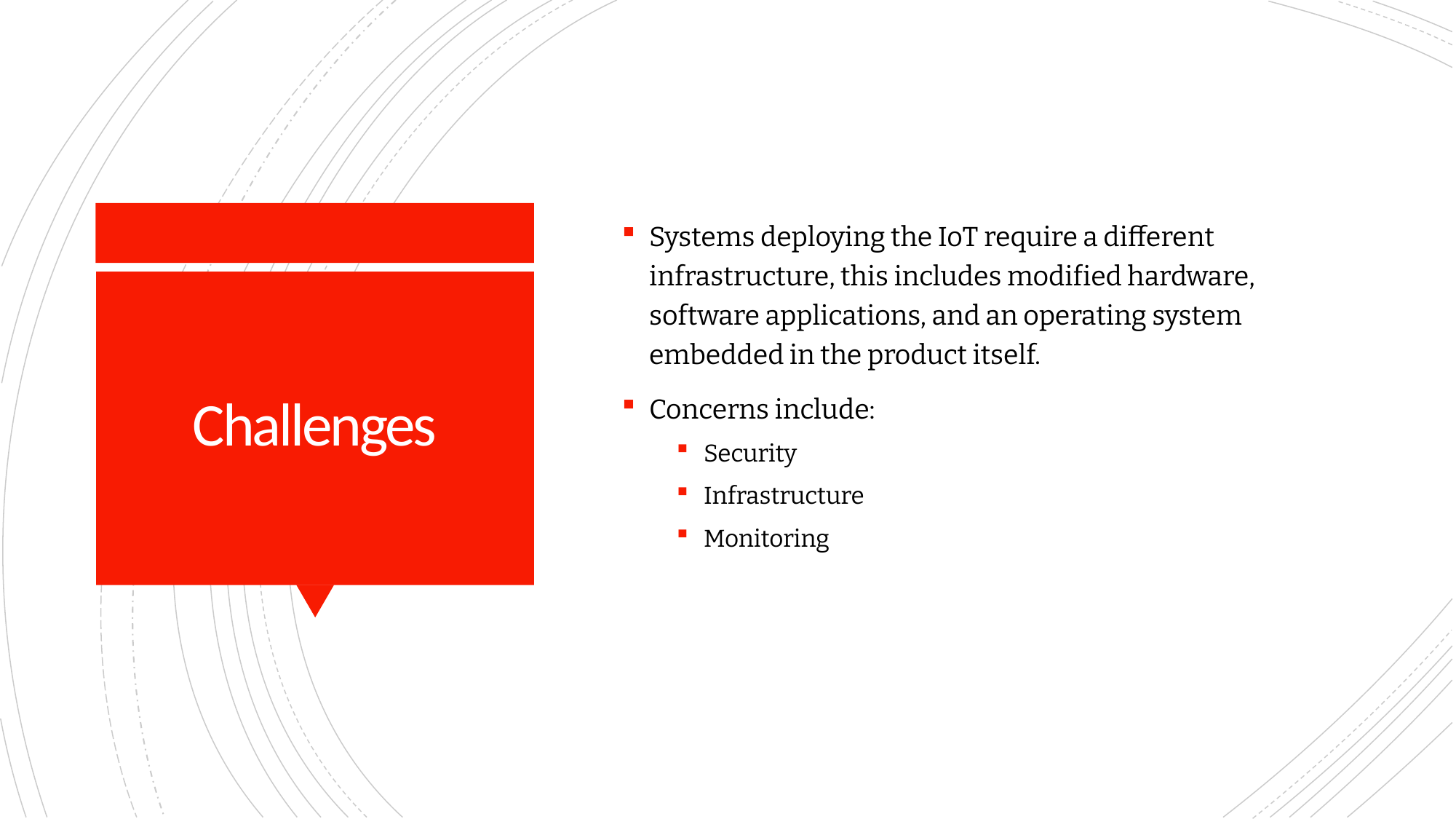

Systems deploying the IoT require a different infrastructure, this includes modified hardware, software applications, and an operating system embedded in the product itself.
Concerns include:
Security
Infrastructure
Monitoring

# Challenges